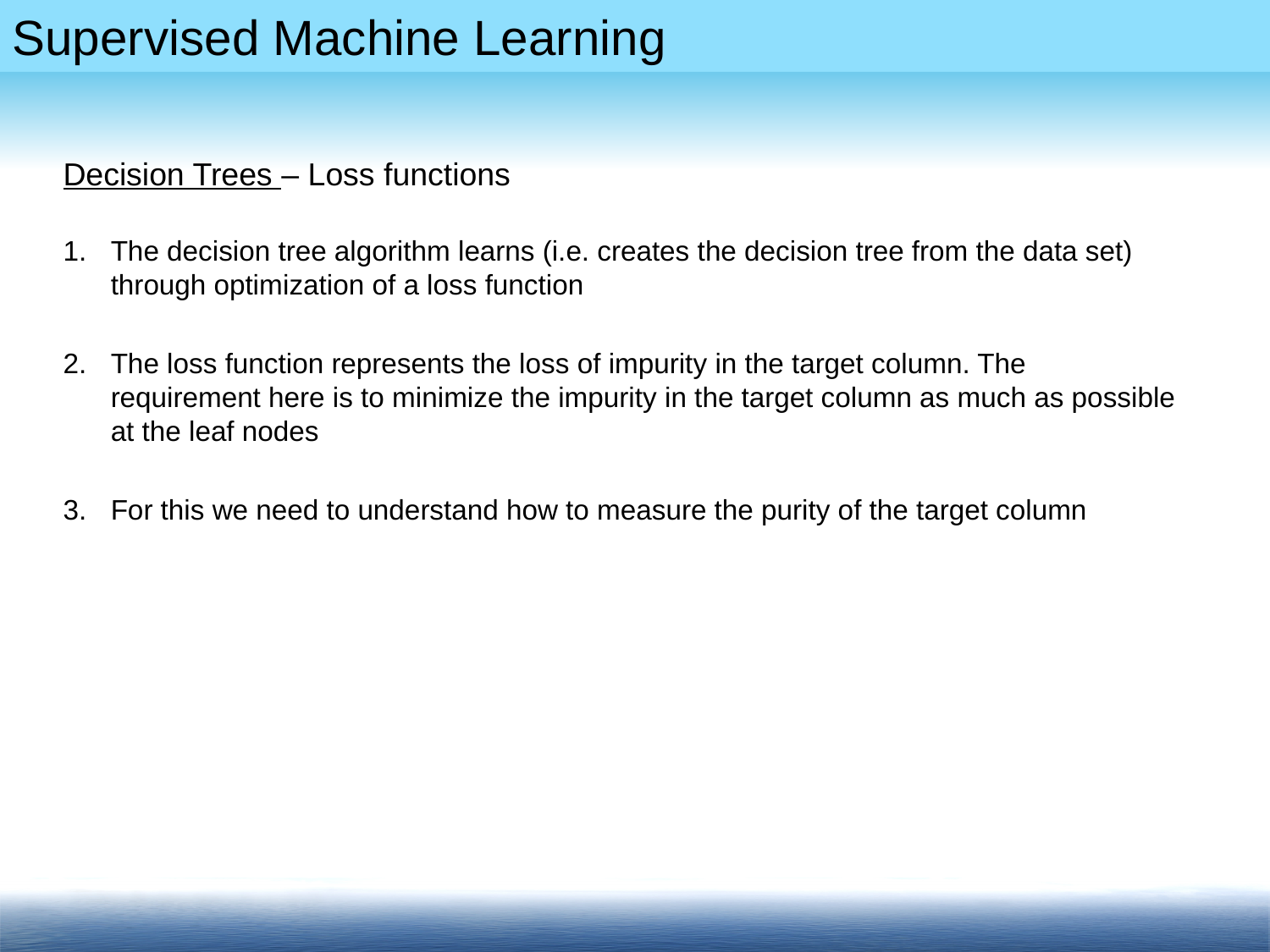

Decision Trees – Loss functions

The decision tree algorithm learns (i.e. creates the decision tree from the data set) through optimization of a loss function

The loss function represents the loss of impurity in the target column. The requirement here is to minimize the impurity in the target column as much as possible at the leaf nodes

For this we need to understand how to measure the purity of the target column